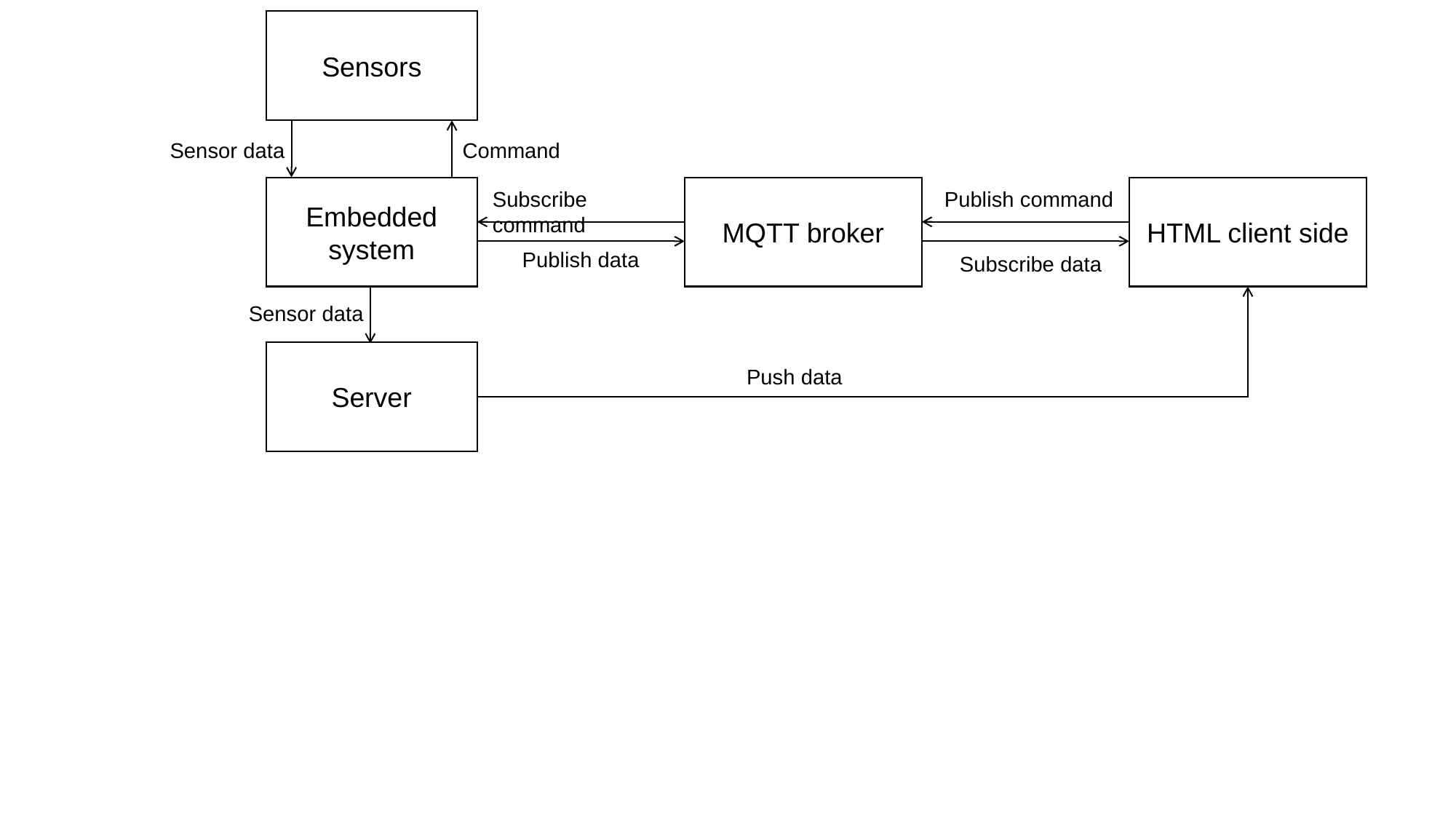

Sensors
Sensor data
Command
Embedded system
MQTT broker
HTML client side
Subscribe command
Publish command
Publish data
Subscribe data
Sensor data
Server
Push data